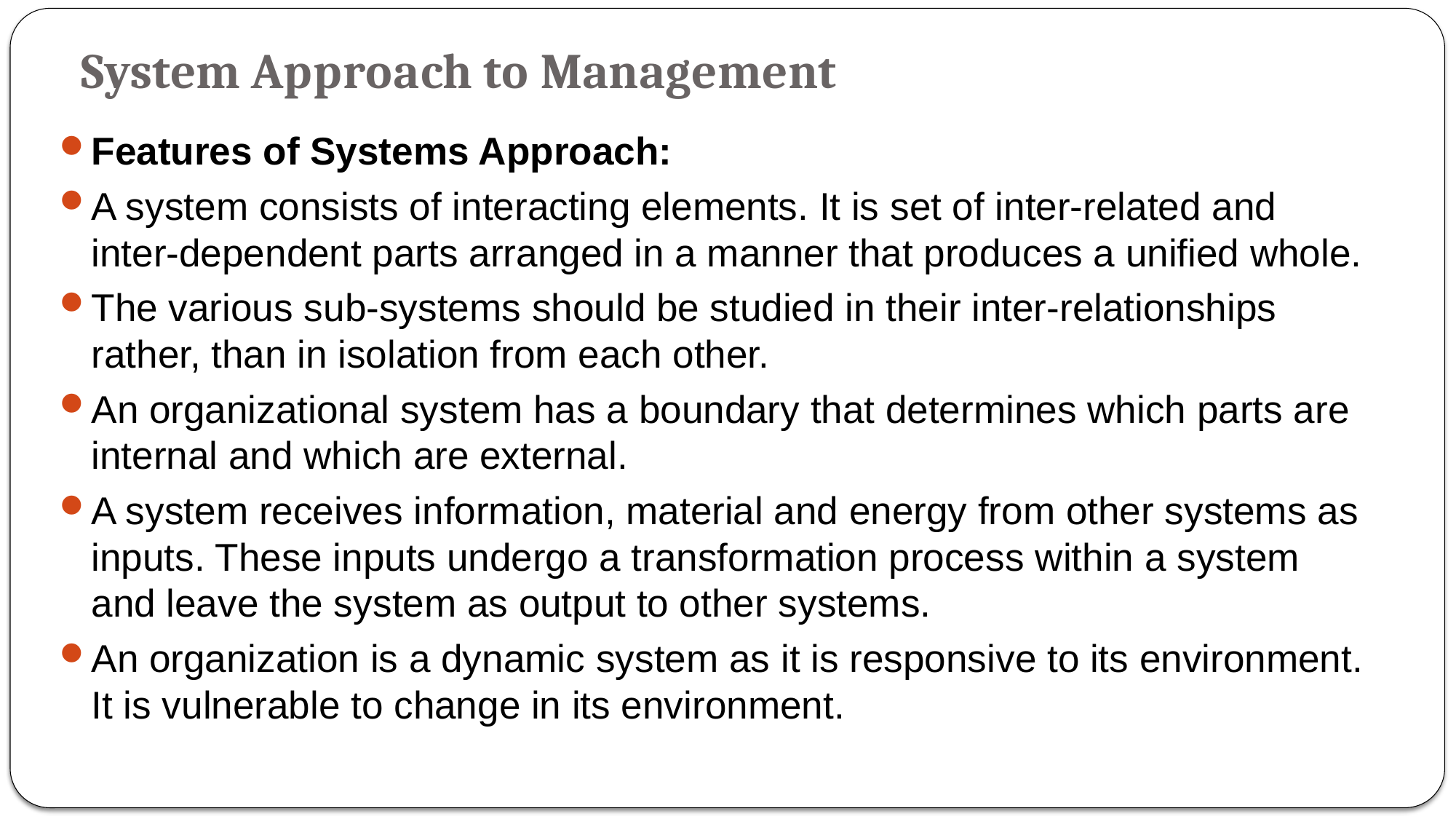

# System Approach to Management
Features of Systems Approach:
A system consists of interacting elements. It is set of inter-related and inter-dependent parts arranged in a manner that produces a unified whole.
The various sub-systems should be studied in their inter-relationships rather, than in isolation from each other.
An organizational system has a boundary that determines which parts are internal and which are external.
A system receives information, material and energy from other systems as inputs. These inputs undergo a transformation process within a system and leave the system as output to other systems.
An organization is a dynamic system as it is responsive to its environment. It is vulnerable to change in its environment.